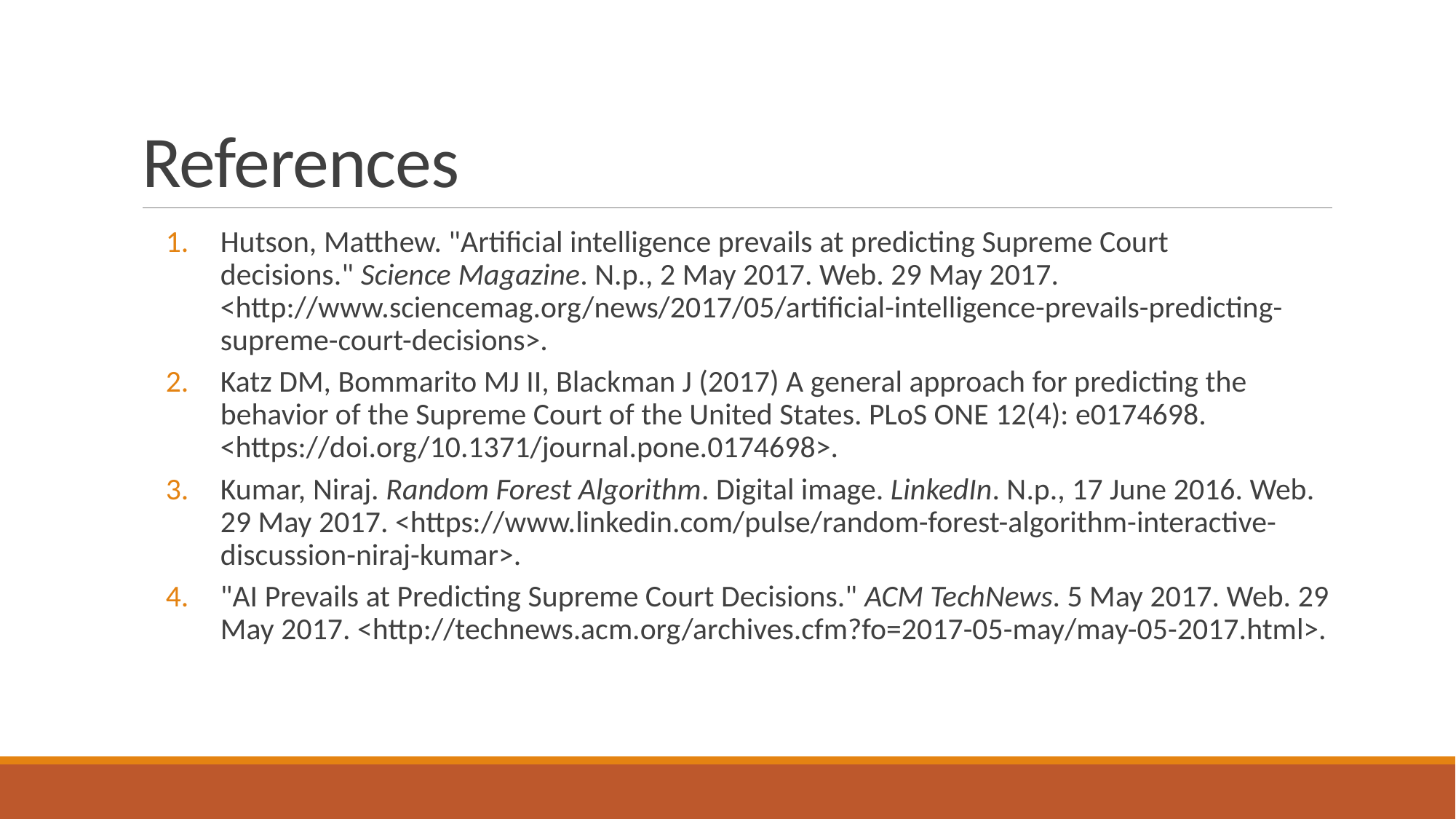

# References
Hutson, Matthew. "Artificial intelligence prevails at predicting Supreme Court decisions." Science Magazine. N.p., 2 May 2017. Web. 29 May 2017. <http://www.sciencemag.org/news/2017/05/artificial-intelligence-prevails-predicting-supreme-court-decisions>.
Katz DM, Bommarito MJ II, Blackman J (2017) A general approach for predicting the behavior of the Supreme Court of the United States. PLoS ONE 12(4): e0174698. <https://doi.org/10.1371/journal.pone.0174698>.
Kumar, Niraj. Random Forest Algorithm. Digital image. LinkedIn. N.p., 17 June 2016. Web. 29 May 2017. <https://www.linkedin.com/pulse/random-forest-algorithm-interactive-discussion-niraj-kumar>.
"AI Prevails at Predicting Supreme Court Decisions." ACM TechNews. 5 May 2017. Web. 29 May 2017. <http://technews.acm.org/archives.cfm?fo=2017-05-may/may-05-2017.html>.